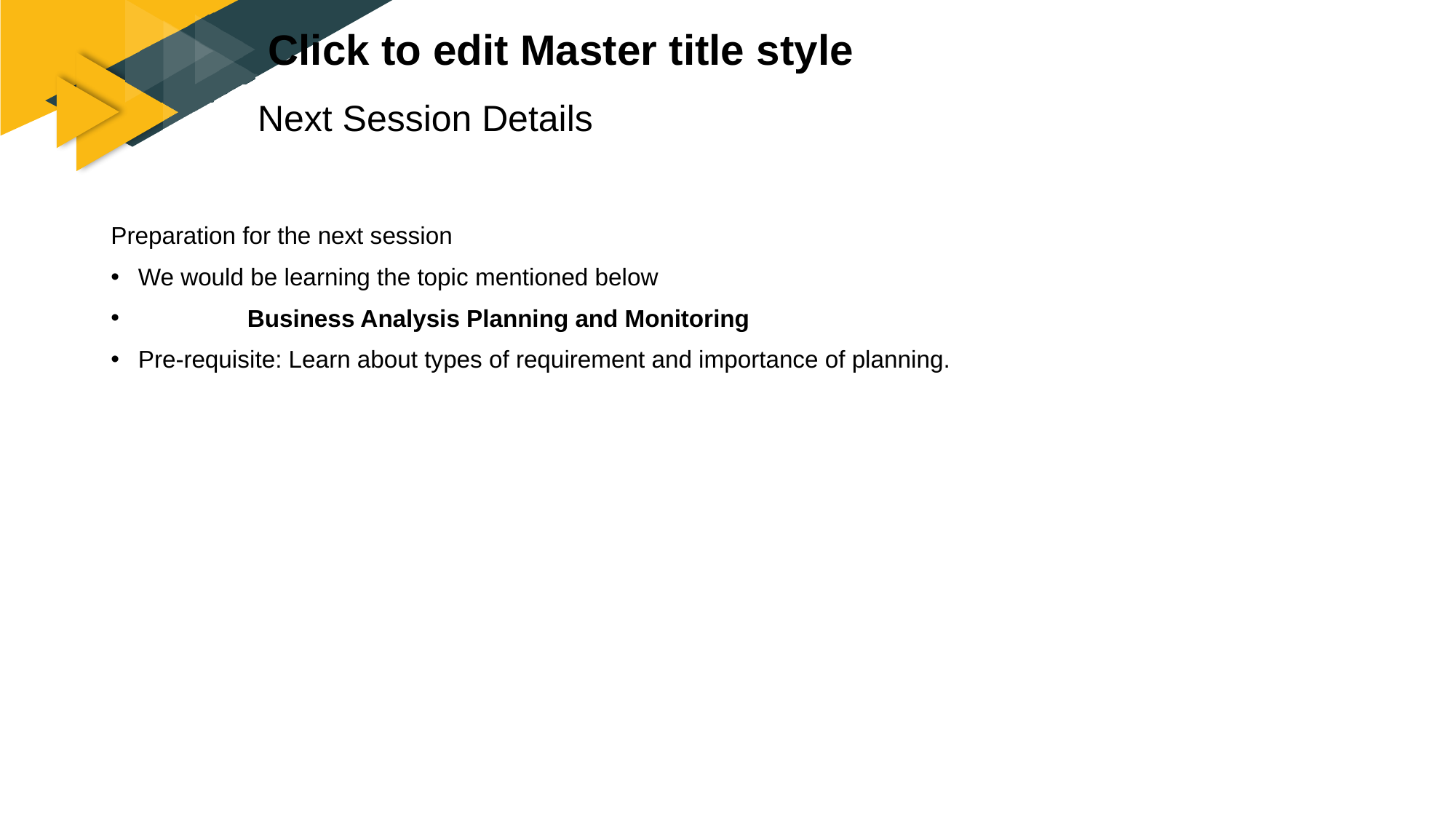

Next Session Details
Preparation for the next session
We would be learning the topic mentioned below
	Business Analysis Planning and Monitoring
Pre-requisite: Learn about types of requirement and importance of planning.